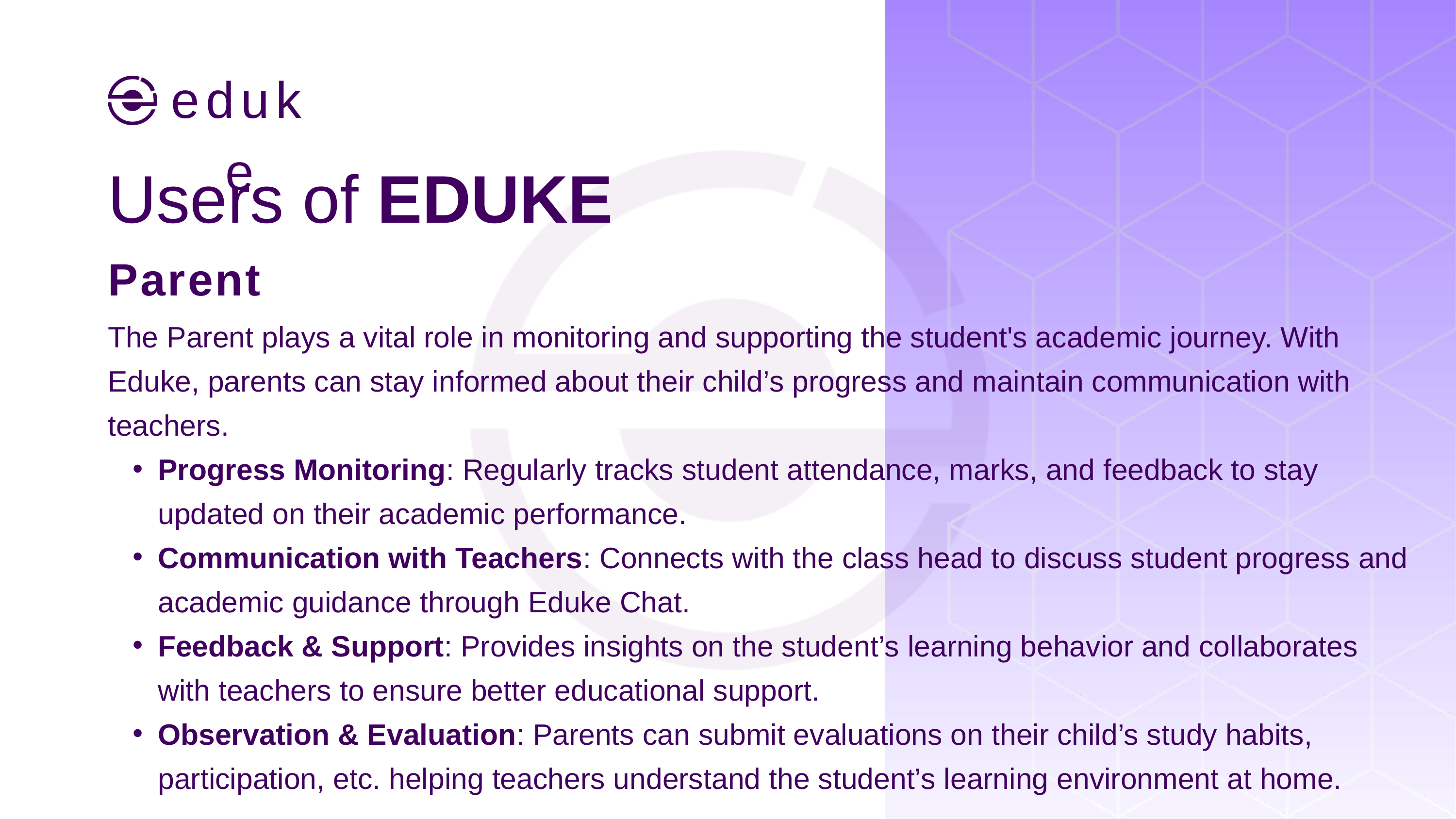

eduke

Users of EDUKE
Parent
The Parent plays a vital role in monitoring and supporting the student's academic journey. With Eduke, parents can stay informed about their child’s progress and maintain communication with teachers.
Progress Monitoring: Regularly tracks student attendance, marks, and feedback to stay updated on their academic performance.
Communication with Teachers: Connects with the class head to discuss student progress and academic guidance through Eduke Chat.
Feedback & Support: Provides insights on the student’s learning behavior and collaborates with teachers to ensure better educational support.
Observation & Evaluation: Parents can submit evaluations on their child’s study habits, participation, etc. helping teachers understand the student’s learning environment at home.